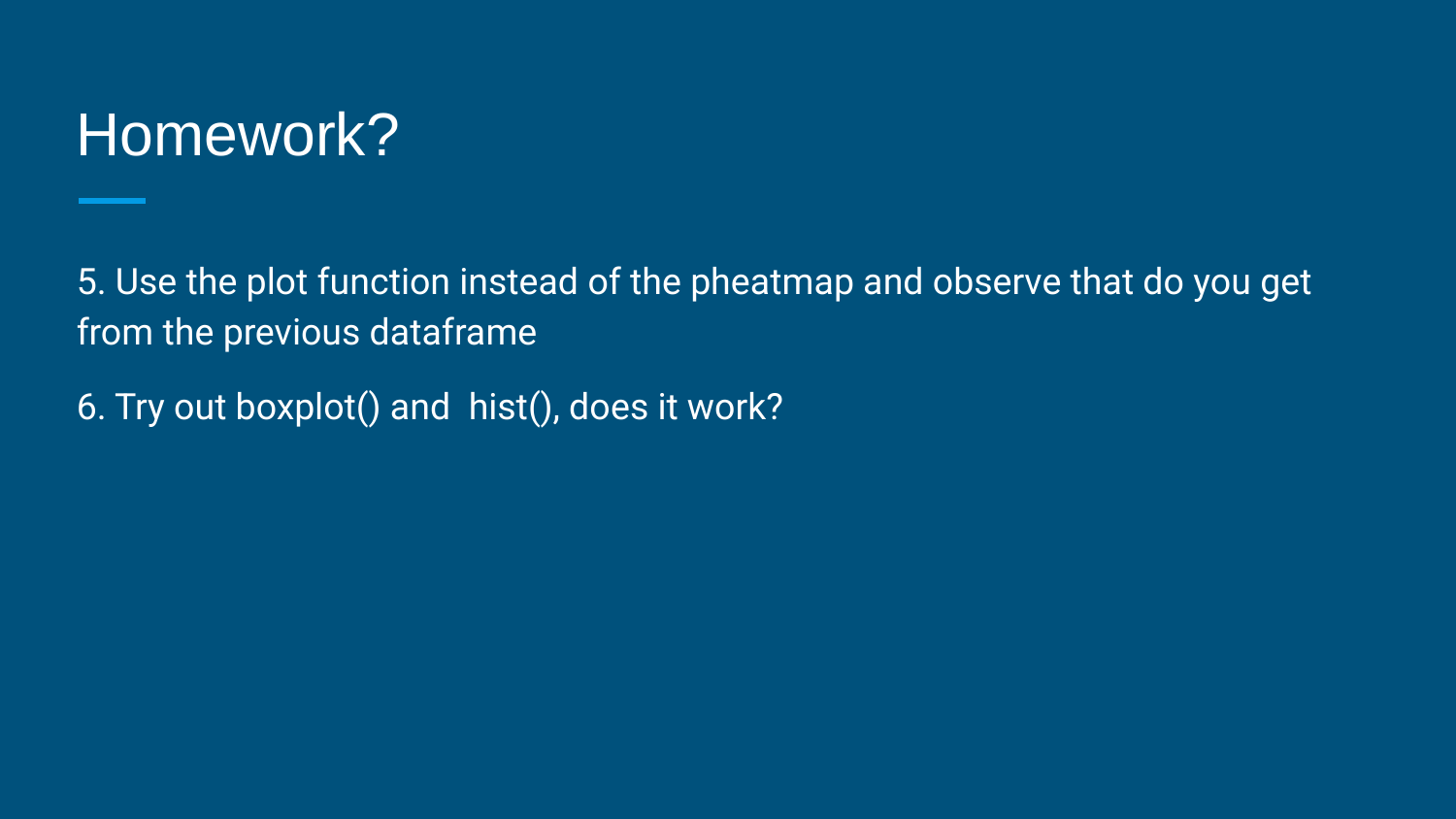

# Homework?
5. Use the plot function instead of the pheatmap and observe that do you get from the previous dataframe
6. Try out boxplot() and  hist(), does it work?